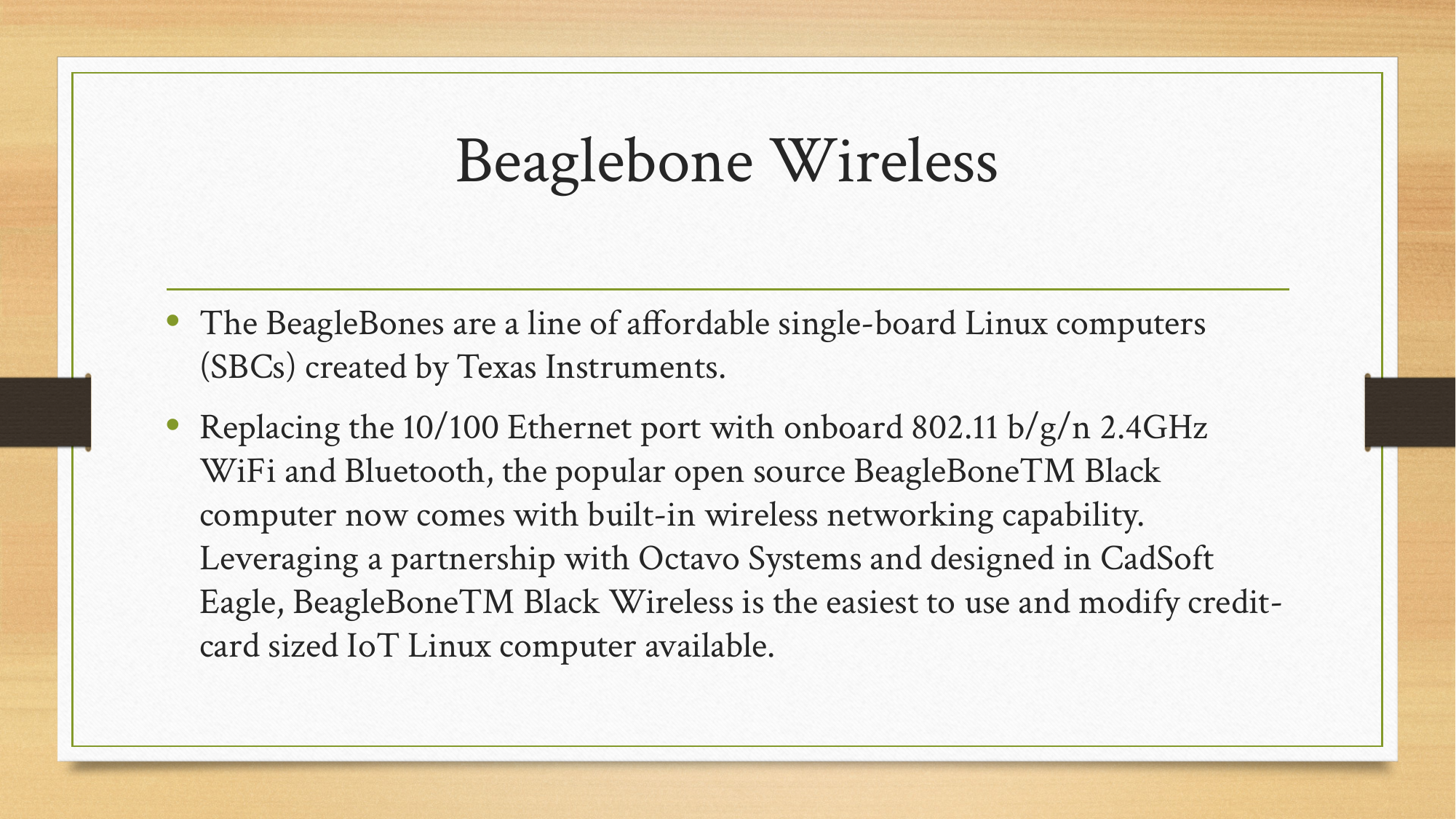

# Beaglebone Wireless

The BeagleBones are a line of affordable single-board Linux computers (SBCs) created by Texas Instruments.
Replacing the 10/100 Ethernet port with onboard 802.11 b/g/n 2.4GHz WiFi and Bluetooth, the popular open source BeagleBone™ Black computer now comes with built-in wireless networking capability. Leveraging a partnership with Octavo Systems and designed in CadSoft Eagle, BeagleBone™ Black Wireless is the easiest to use and modify credit-card sized IoT Linux computer available.